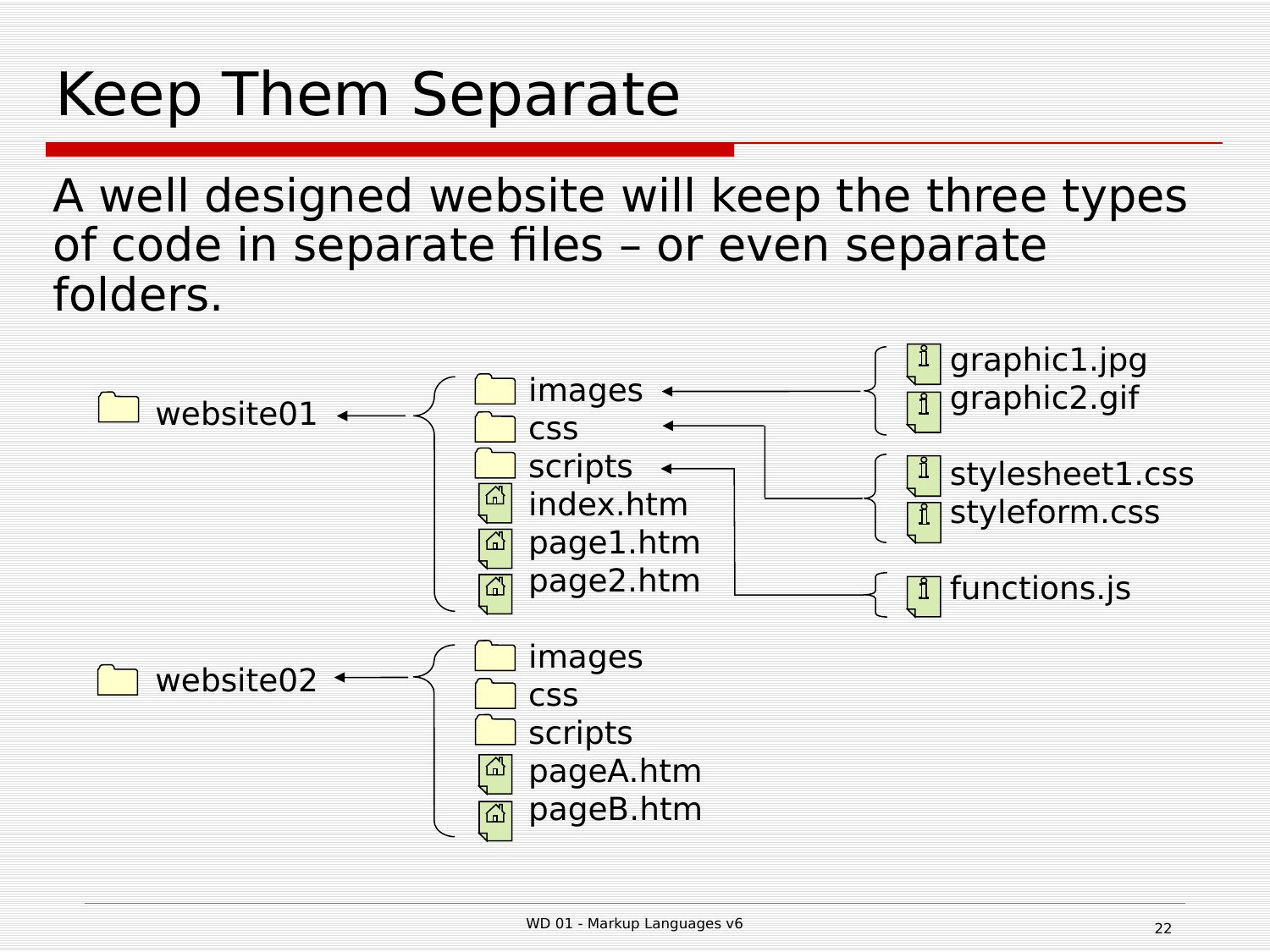

# Keep Them Separate
A well designed website will keep the three types of code in separate files – or even separate folders.
graphic1.jpg
graphic2.gif

stylesheet1.css
styleform.css

functions.js

images
css
scripts
index.htm
page1.htm
page2.htm

images
css
scripts
pageA.htm
pageB.htm

website01

website02

WD 01 - Markup Languages v6
22